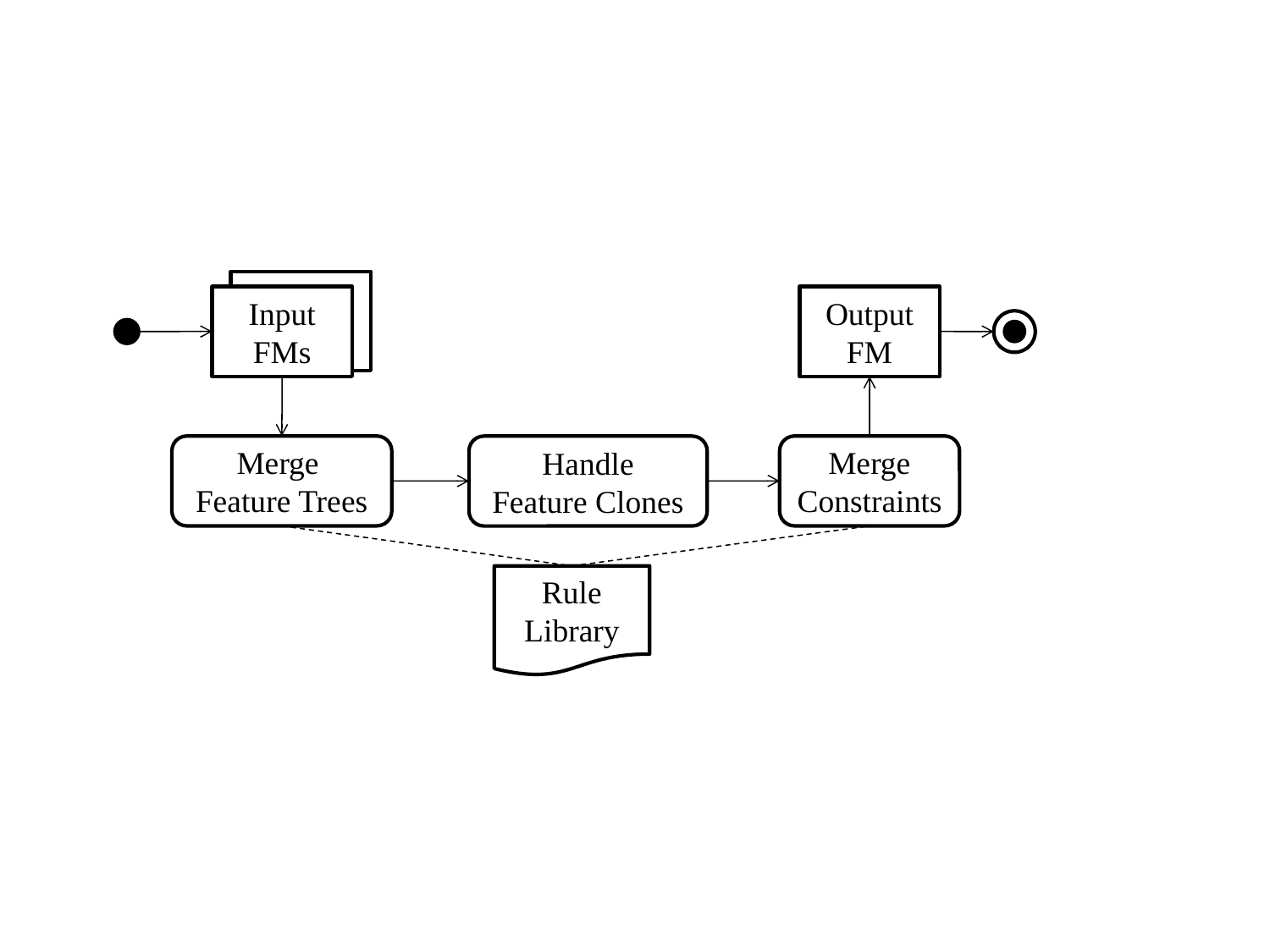

Input FMs
Output FM

Merge
Feature Trees
Merge
Constraints
Handle
Feature Clones
Rule Library